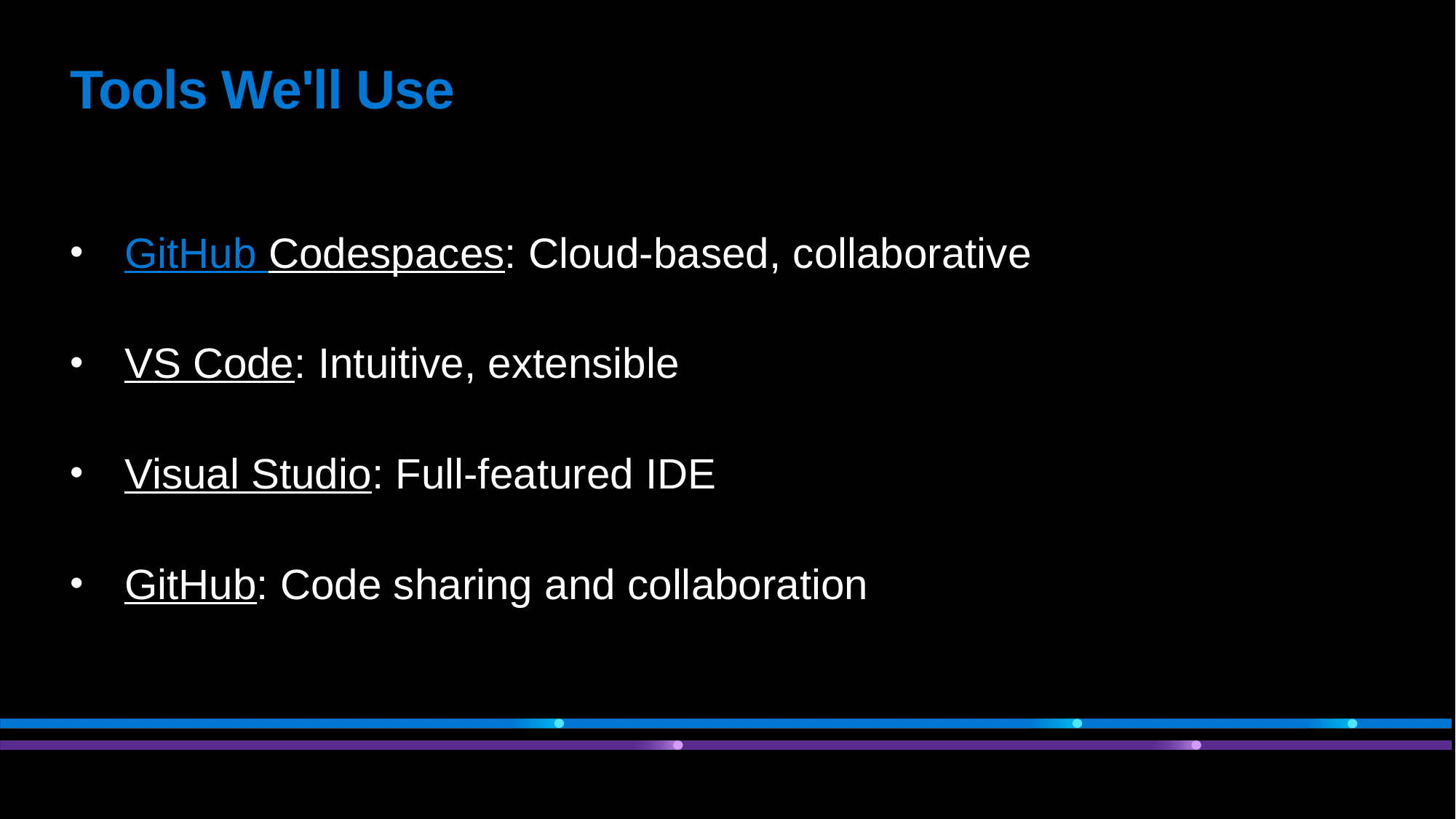

# Tools We'll Use
GitHub Codespaces: Cloud-based, collaborative
VS Code: Intuitive, extensible
Visual Studio: Full-featured IDE
GitHub: Code sharing and collaboration